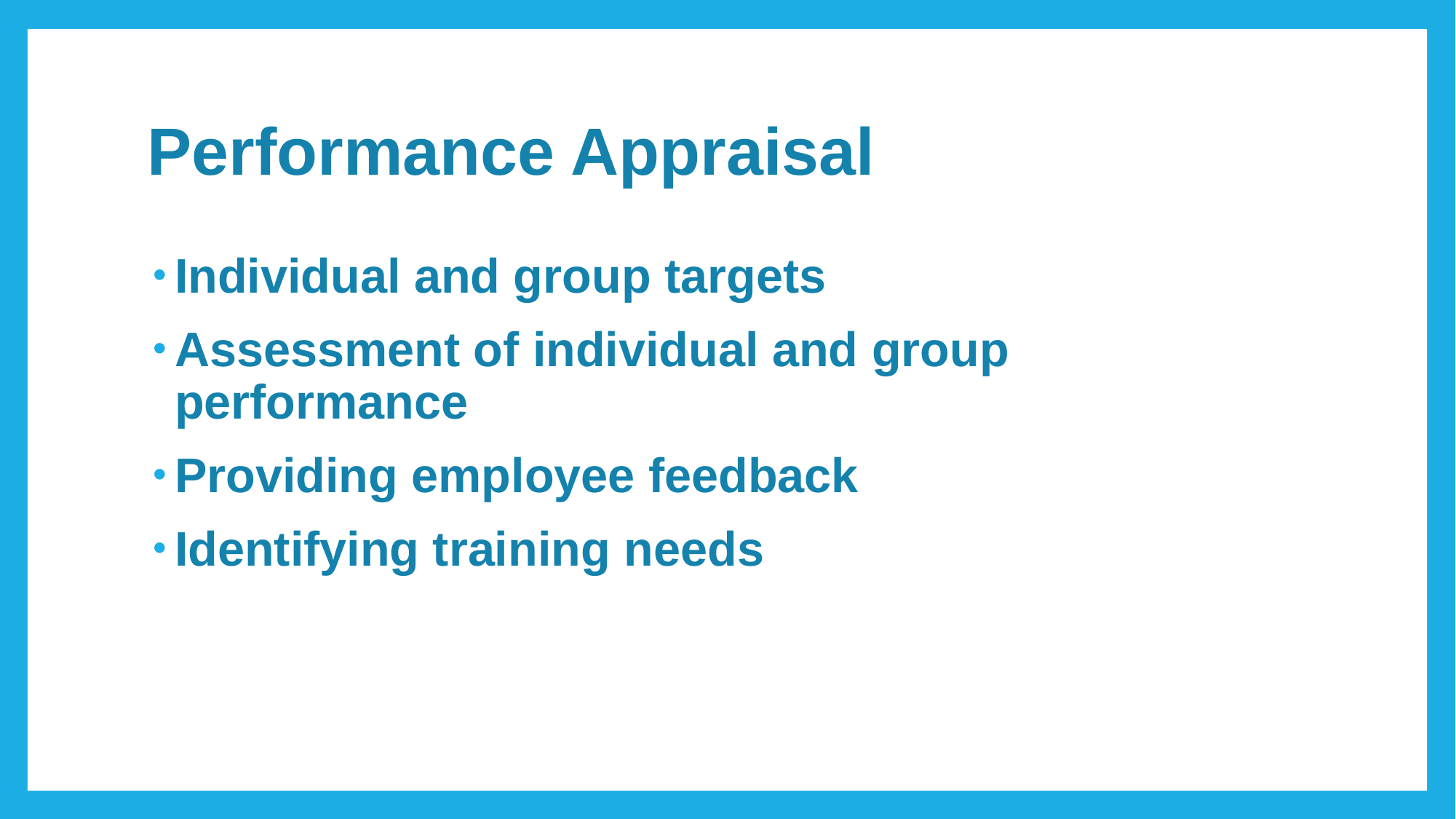

# Performance Appraisal
Individual and group targets
Assessment of individual and group performance
Providing employee feedback
Identifying training needs